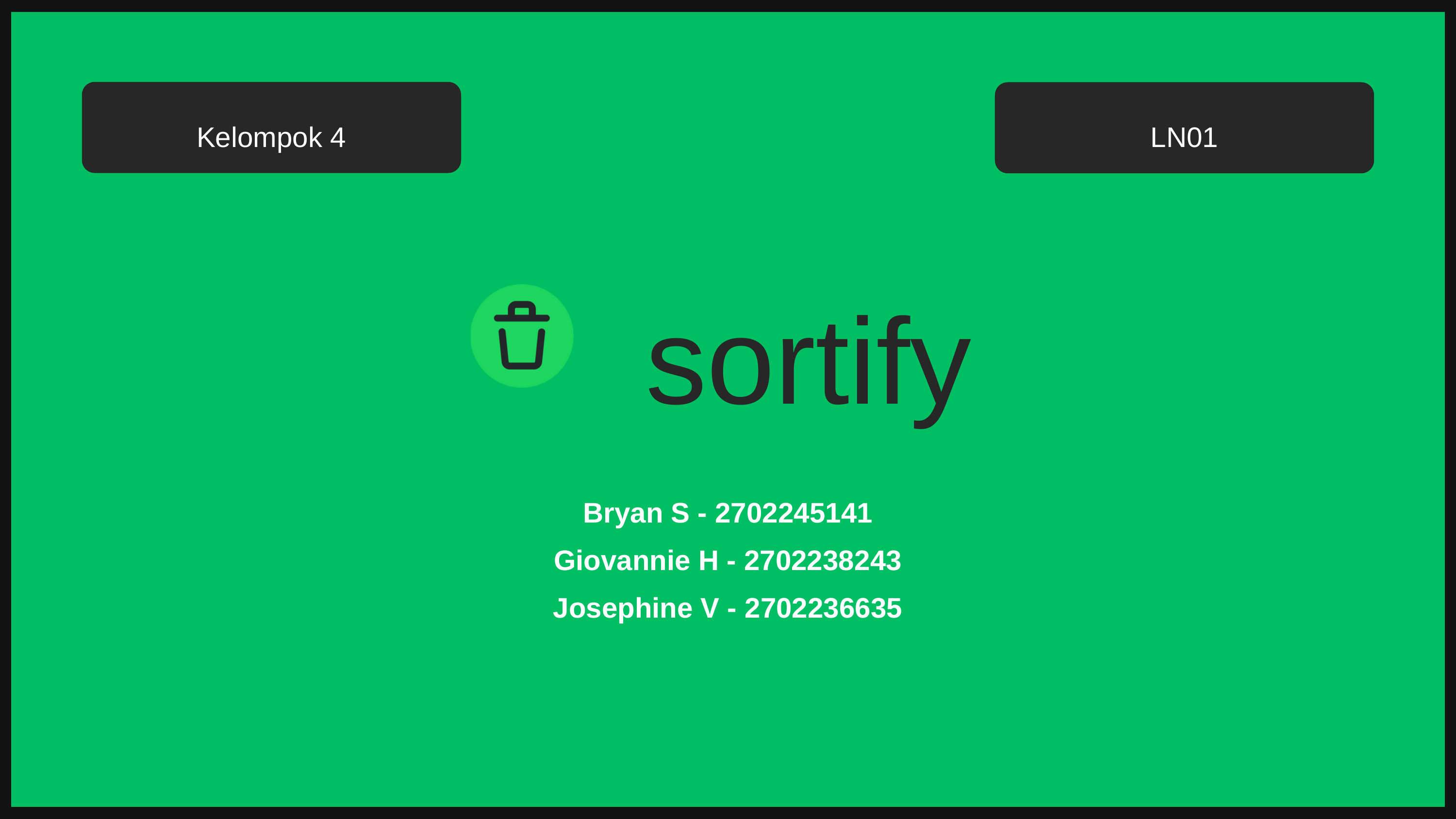

Kelompok 4
LN01
sortify

Bryan S - 2702245141
Giovannie H - 2702238243
Josephine V - 2702236635